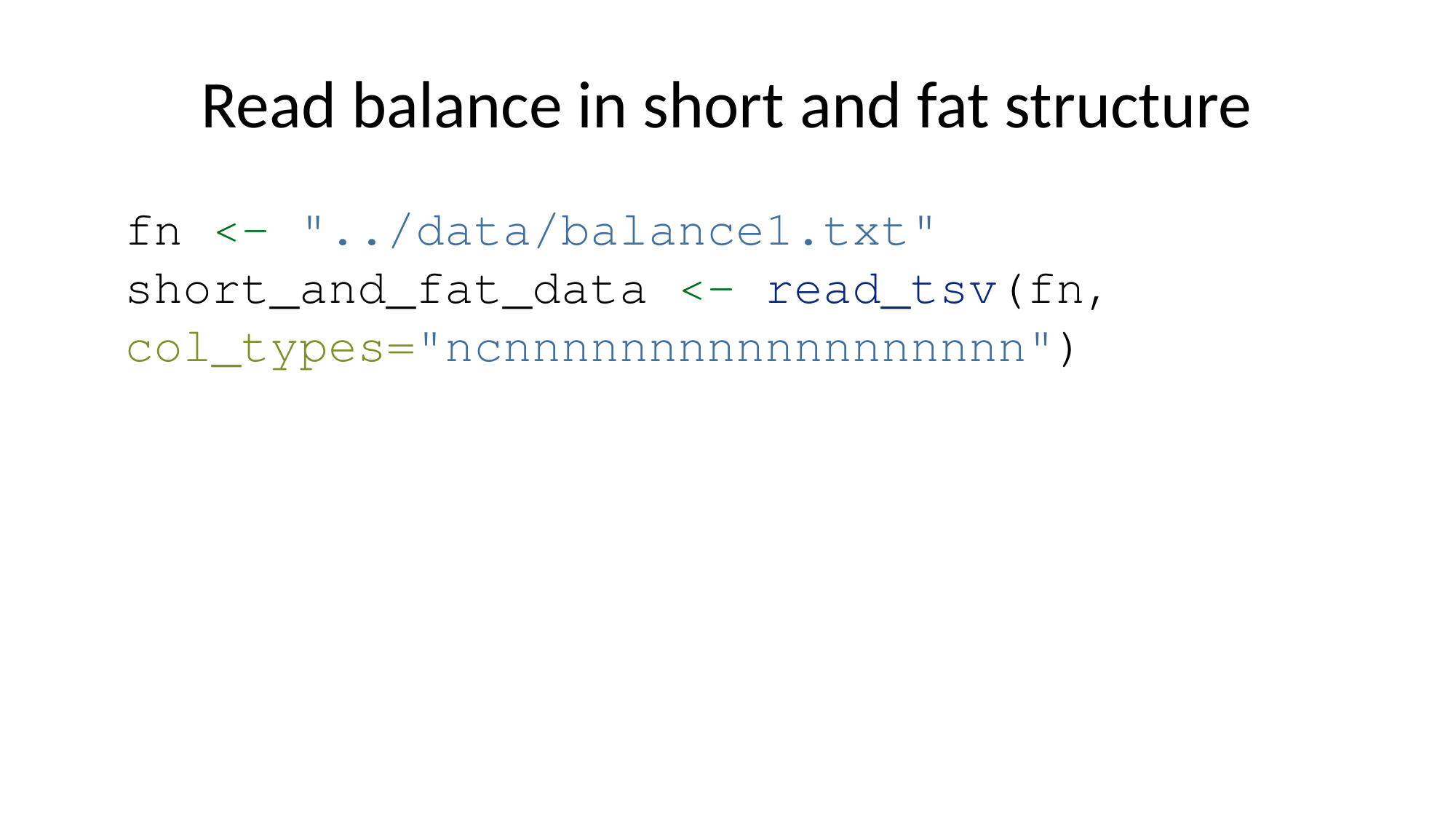

# Read balance in short and fat structure
fn <- "../data/balance1.txt"
short_and_fat_data <- read_tsv(fn, col_types="ncnnnnnnnnnnnnnnnnnn")